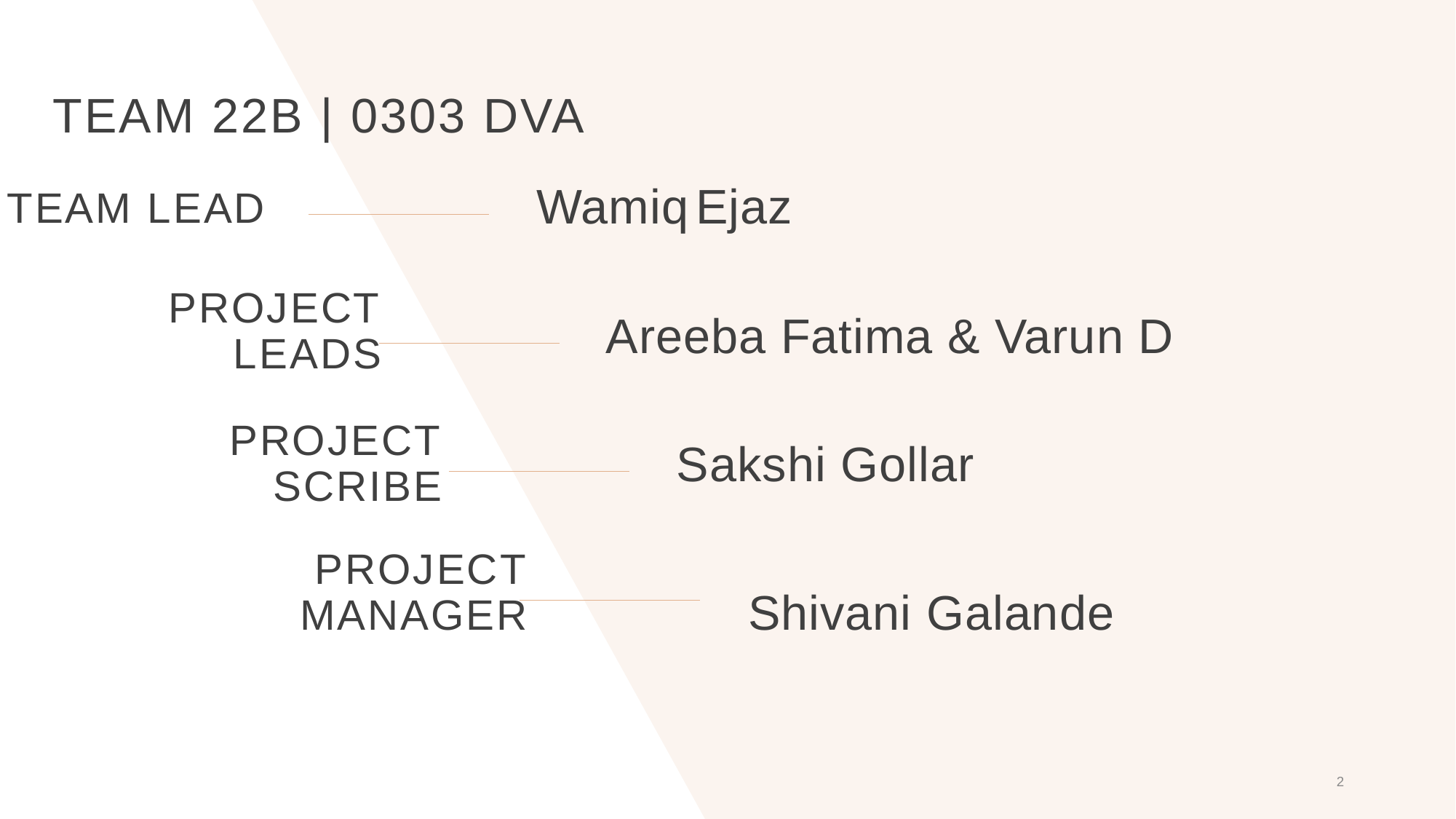

# team 22b | 0303 dva
Wamiq Ejaz
Team Lead
Project Leads
Areeba Fatima & Varun D

Sakshi Gollar
Project Scribe
Project Manager
Shivani Galande
2